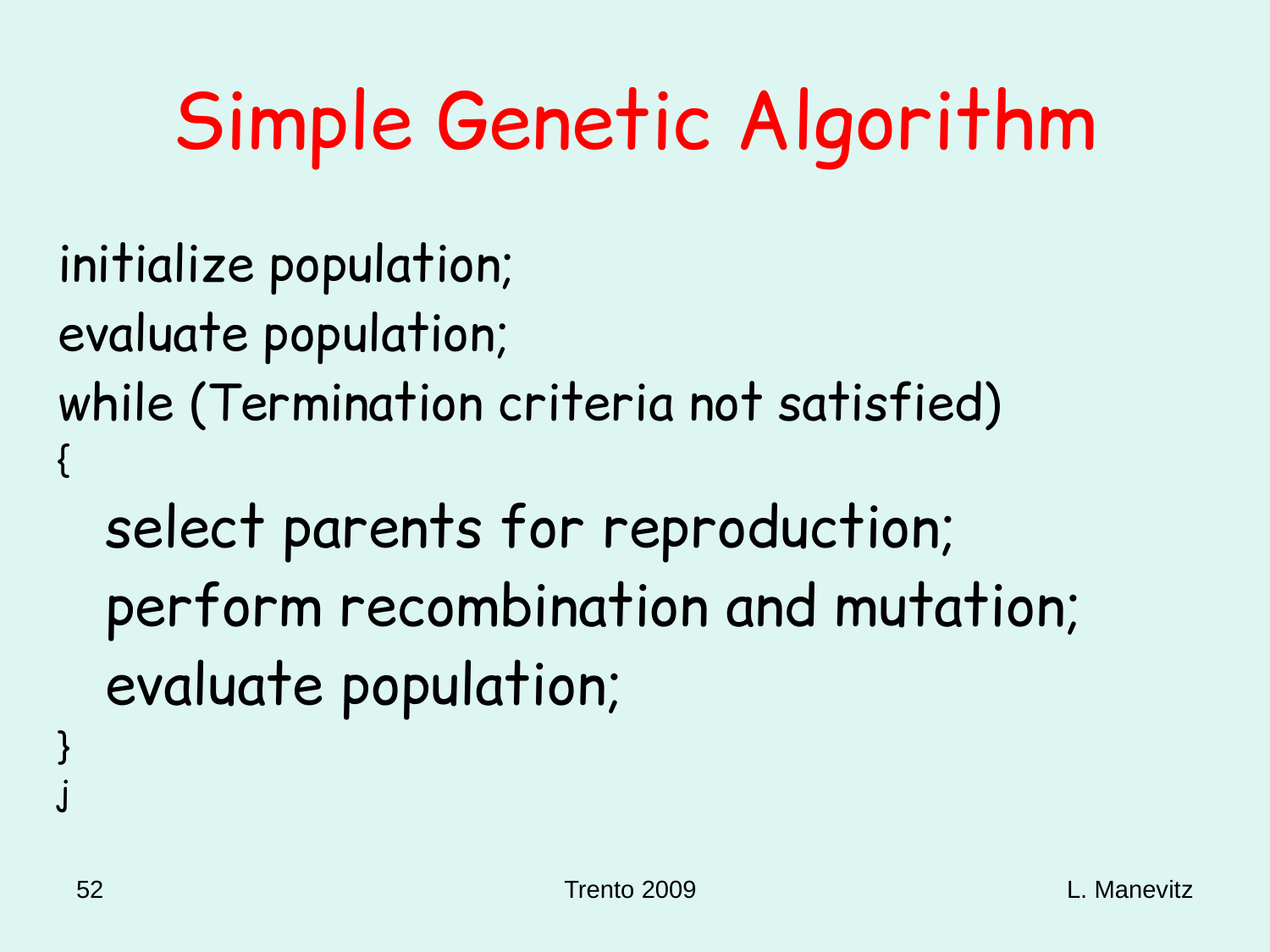

# Simple Genetic Algorithm
initialize population;
evaluate population;
while (Termination criteria not satisfied)
{
	select parents for reproduction;
	perform recombination and mutation;
	evaluate population;
}
j
52
Trento 2009
L. Manevitz